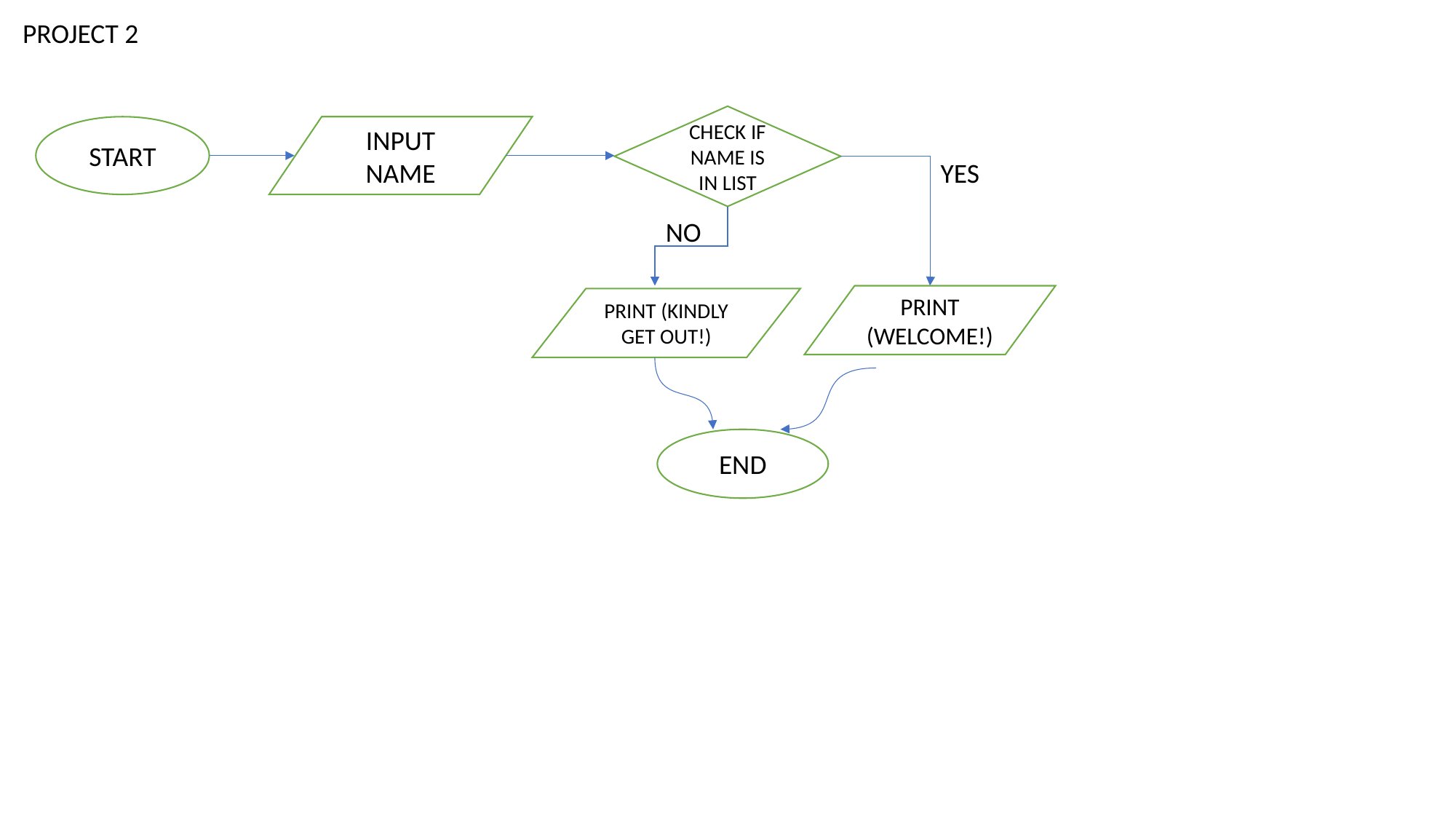

# PROJECT 2
CHECK IF NAME IS IN LIST
START
INPUT NAME
YES
NO
PRINT (WELCOME!)
PRINT (KINDLY GET OUT!)
END